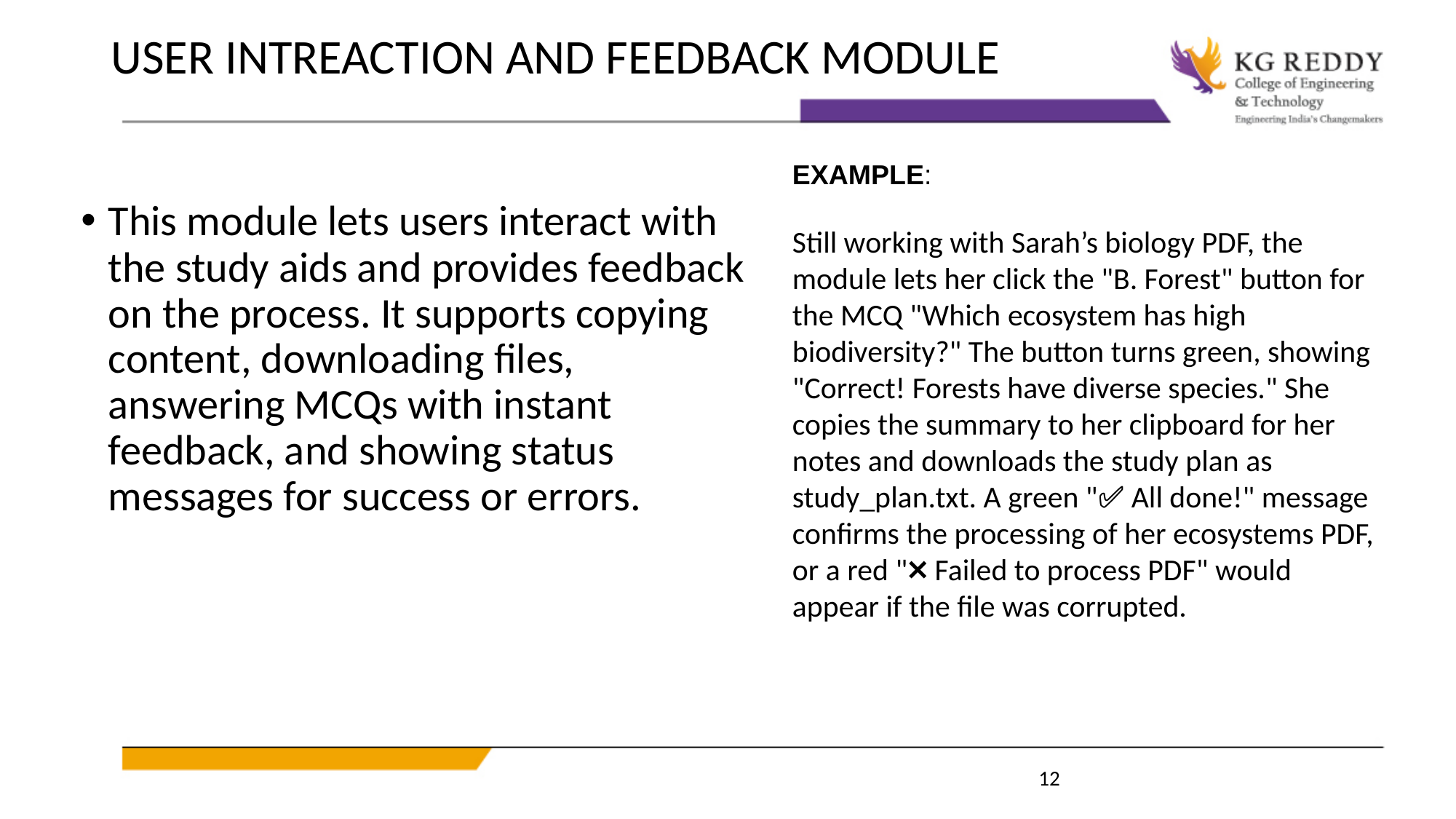

# USER INTREACTION AND FEEDBACK MODULE
EXAMPLE:

Still working with Sarah’s biology PDF, the module lets her click the "B. Forest" button for the MCQ "Which ecosystem has high biodiversity?" The button turns green, showing "Correct! Forests have diverse species." She copies the summary to her clipboard for her notes and downloads the study plan as study_plan.txt. A green "✅ All done!" message confirms the processing of her ecosystems PDF, or a red "❌ Failed to process PDF" would appear if the file was corrupted.

This module lets users interact with the study aids and provides feedback on the process. It supports copying content, downloading files, answering MCQs with instant feedback, and showing status messages for success or errors.

12